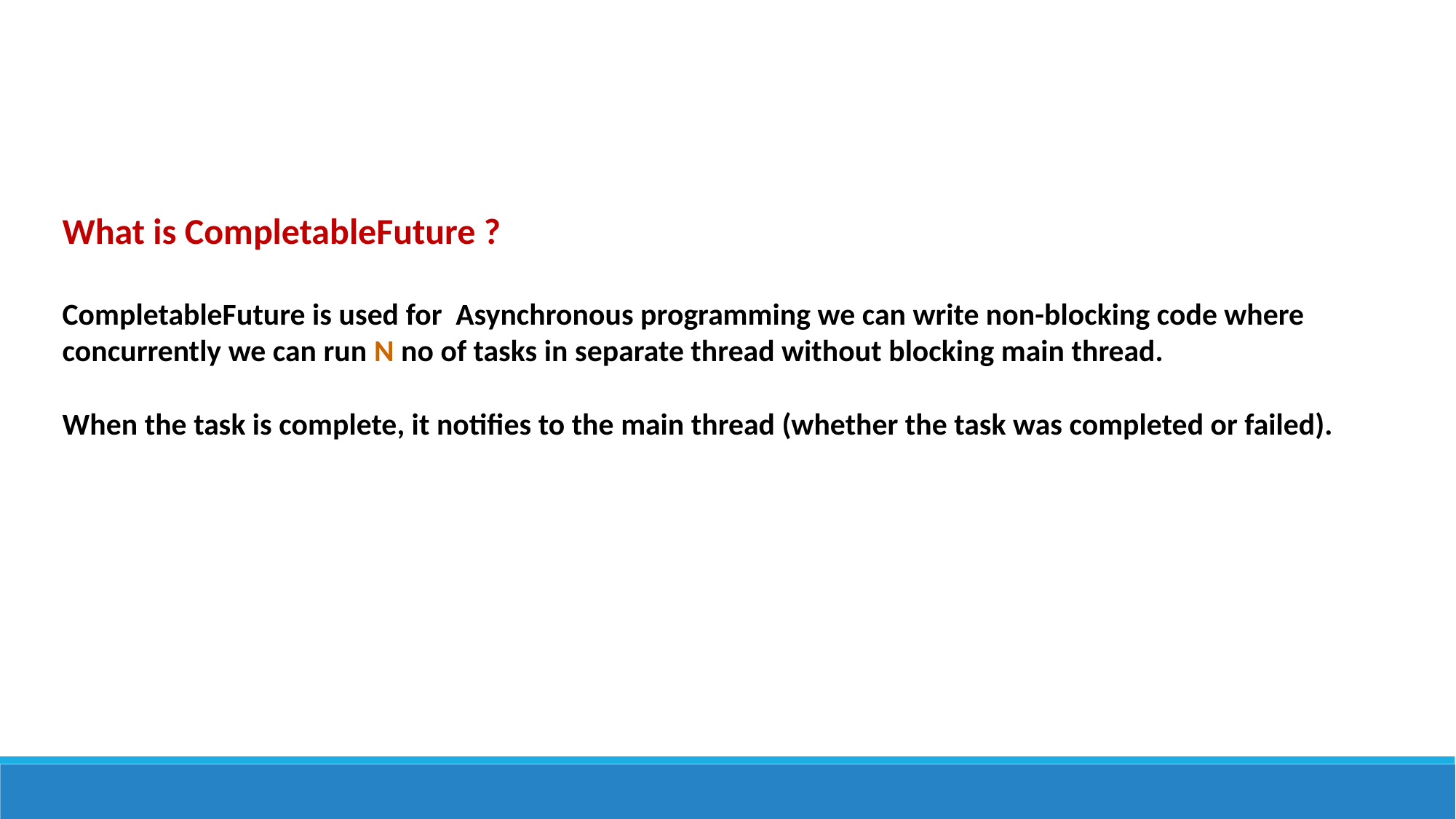

What is CompletableFuture ?

CompletableFuture is used for  Asynchronous programming we can write non-blocking code where concurrently we can run N no of tasks in separate thread without blocking main thread.

When the task is complete, it notifies to the main thread (whether the task was completed or failed).